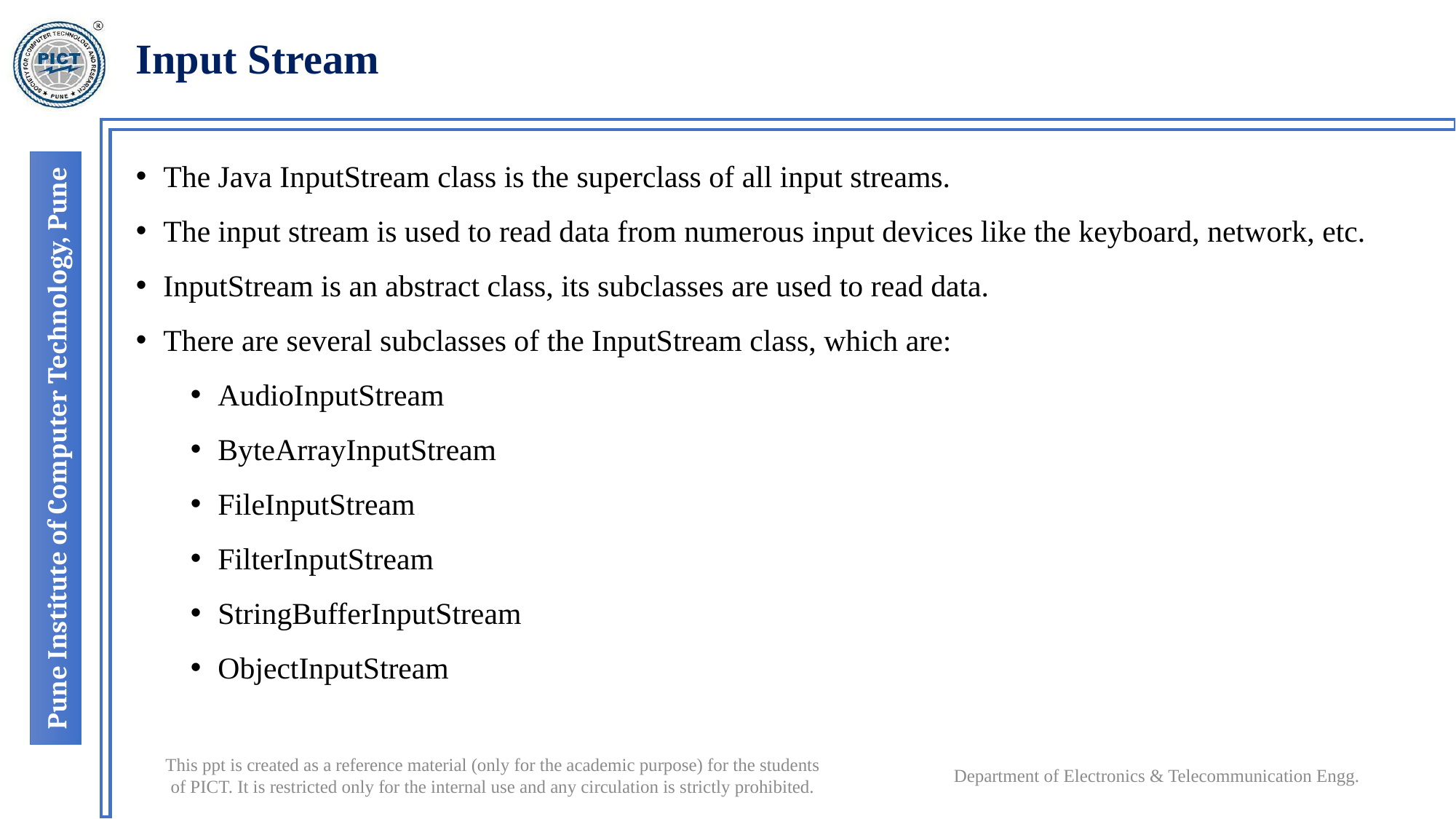

# Input Stream
The Java InputStream class is the superclass of all input streams.
The input stream is used to read data from numerous input devices like the keyboard, network, etc.
InputStream is an abstract class, its subclasses are used to read data.
There are several subclasses of the InputStream class, which are:
AudioInputStream
ByteArrayInputStream
FileInputStream
FilterInputStream
StringBufferInputStream
ObjectInputStream
Department of Electronics & Telecommunication Engg.